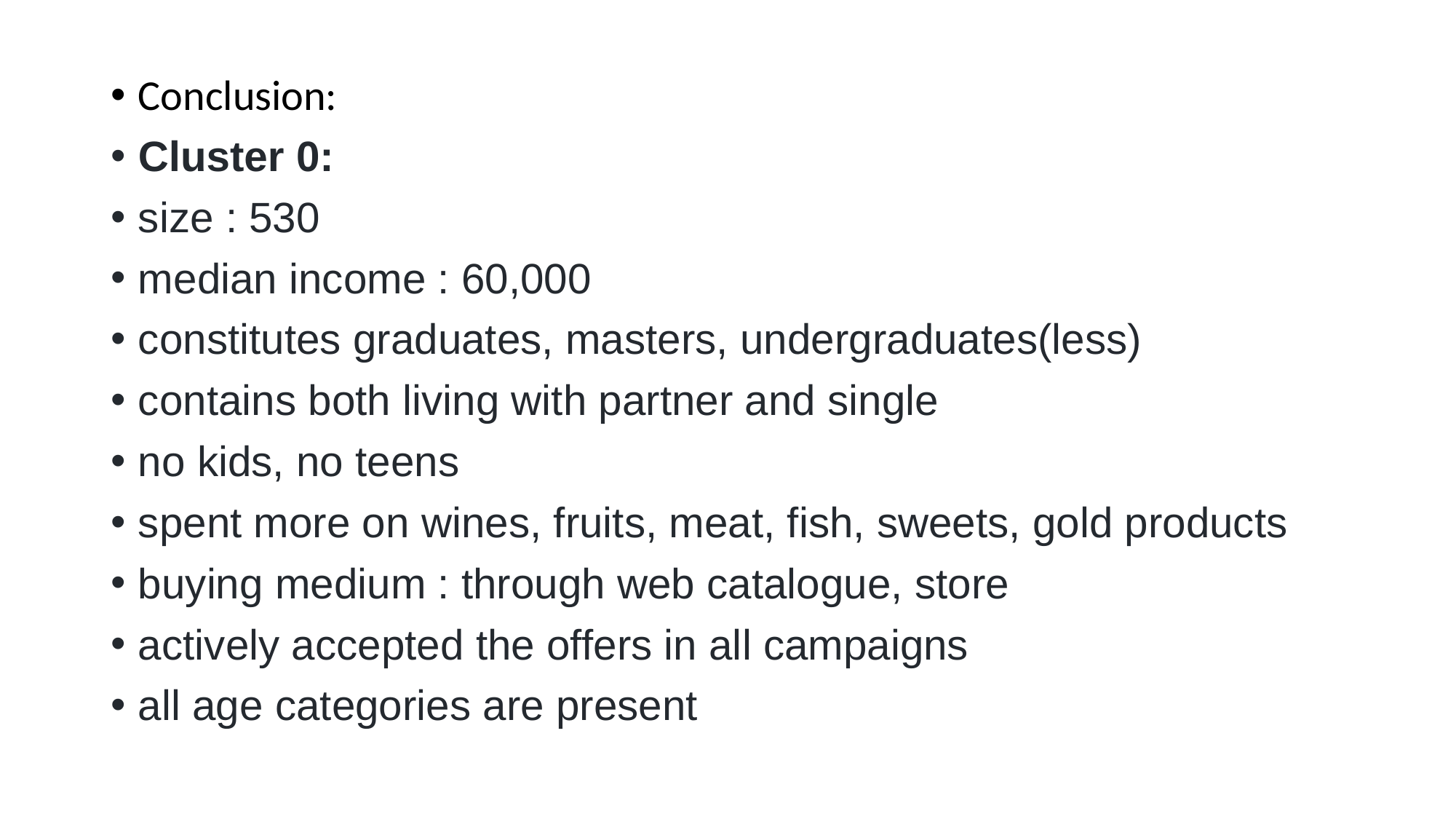

Conclusion:
Cluster 0:
size : 530
median income : 60,000
constitutes graduates, masters, undergraduates(less)
contains both living with partner and single
no kids, no teens
spent more on wines, fruits, meat, fish, sweets, gold products
buying medium : through web catalogue, store
actively accepted the offers in all campaigns
all age categories are present